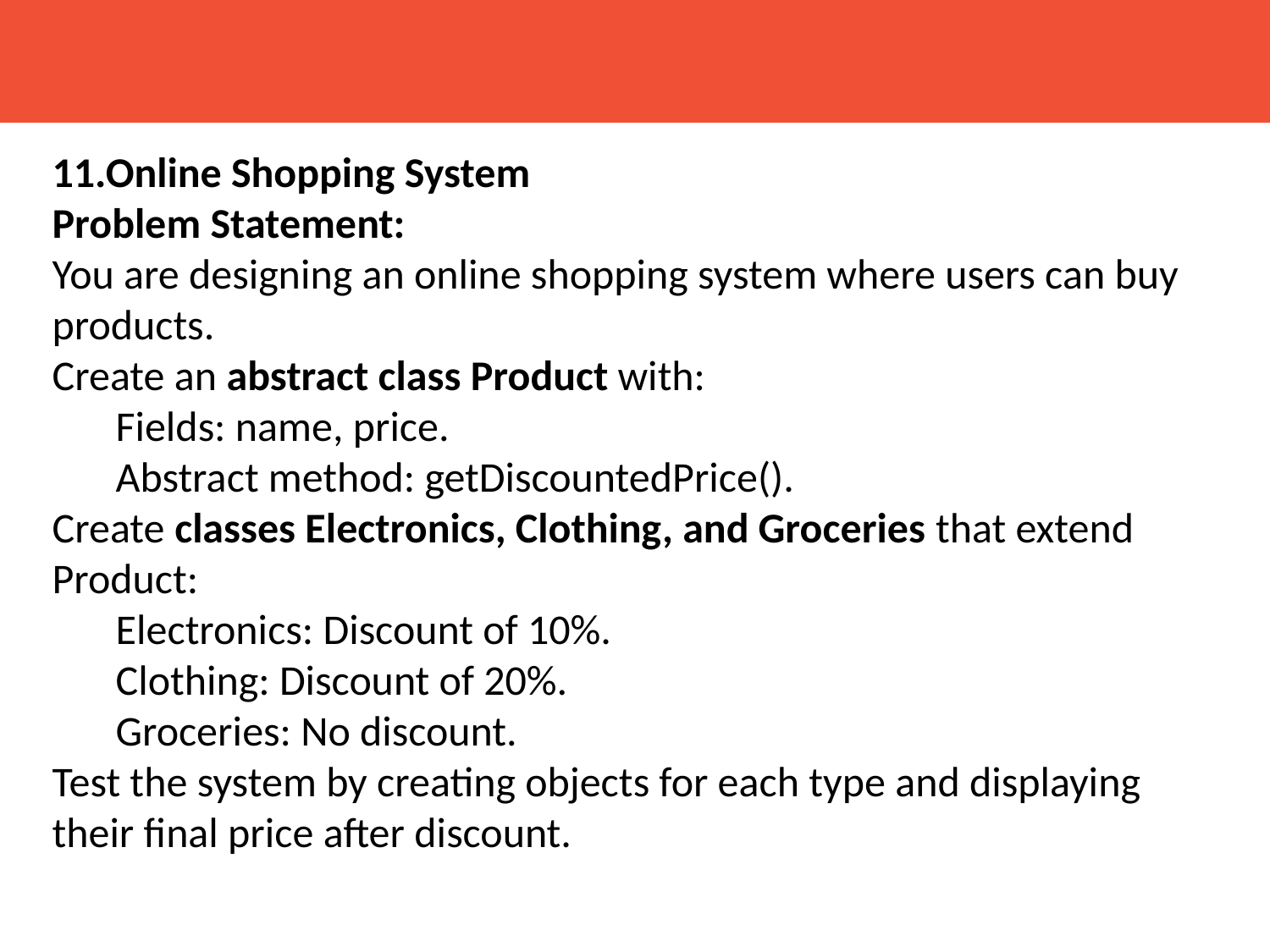

11.Online Shopping System
Problem Statement:
You are designing an online shopping system where users can buy products.
Create an abstract class Product with:
Fields: name, price.
Abstract method: getDiscountedPrice().
Create classes Electronics, Clothing, and Groceries that extend Product:
Electronics: Discount of 10%.
Clothing: Discount of 20%.
Groceries: No discount.
Test the system by creating objects for each type and displaying their final price after discount.